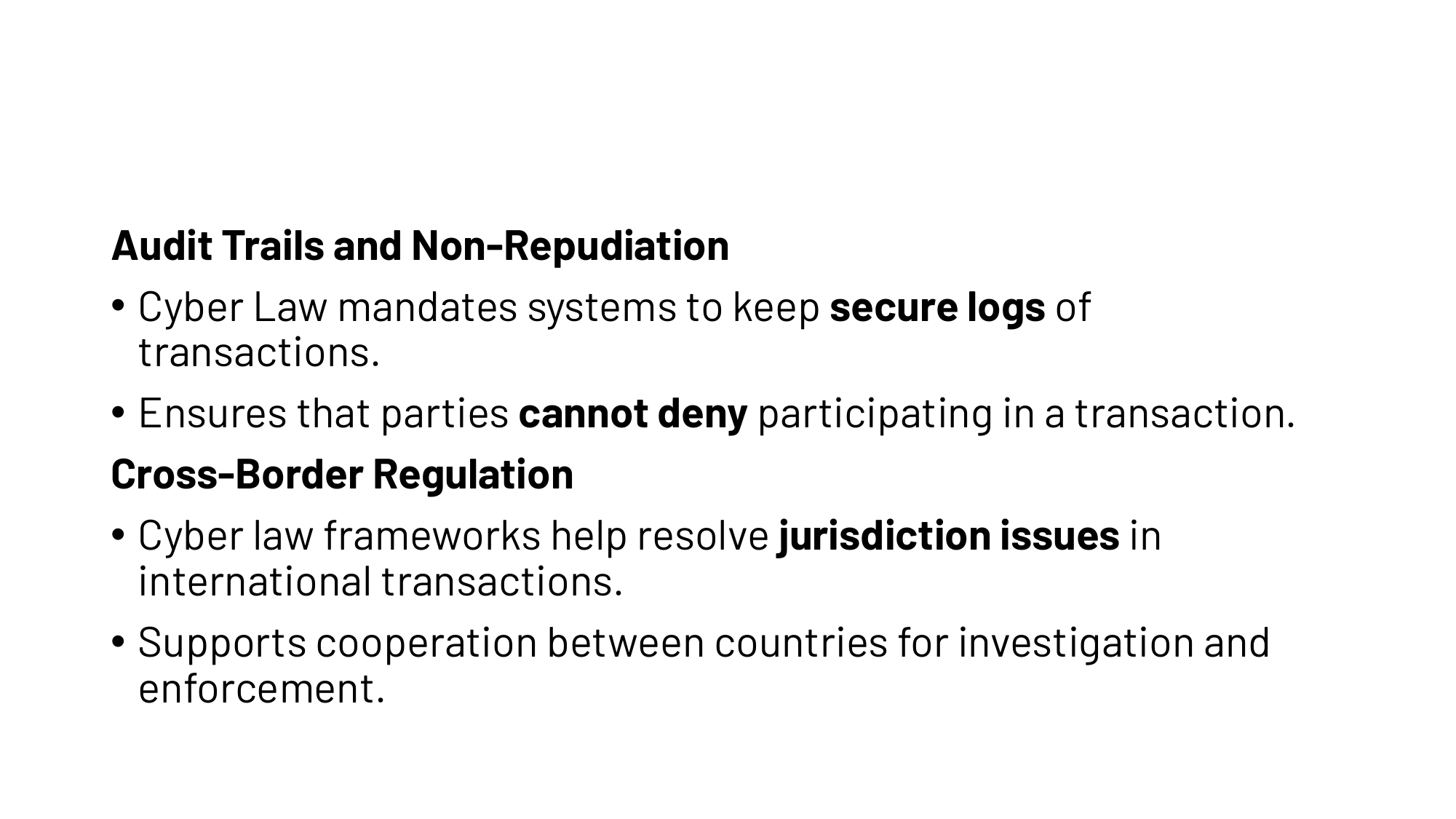

Audit Trails and Non-Repudiation
Cyber Law mandates systems to keep secure logs of transactions.
Ensures that parties cannot deny participating in a transaction.
Cross-Border Regulation
Cyber law frameworks help resolve jurisdiction issues in international transactions.
Supports cooperation between countries for investigation and enforcement.